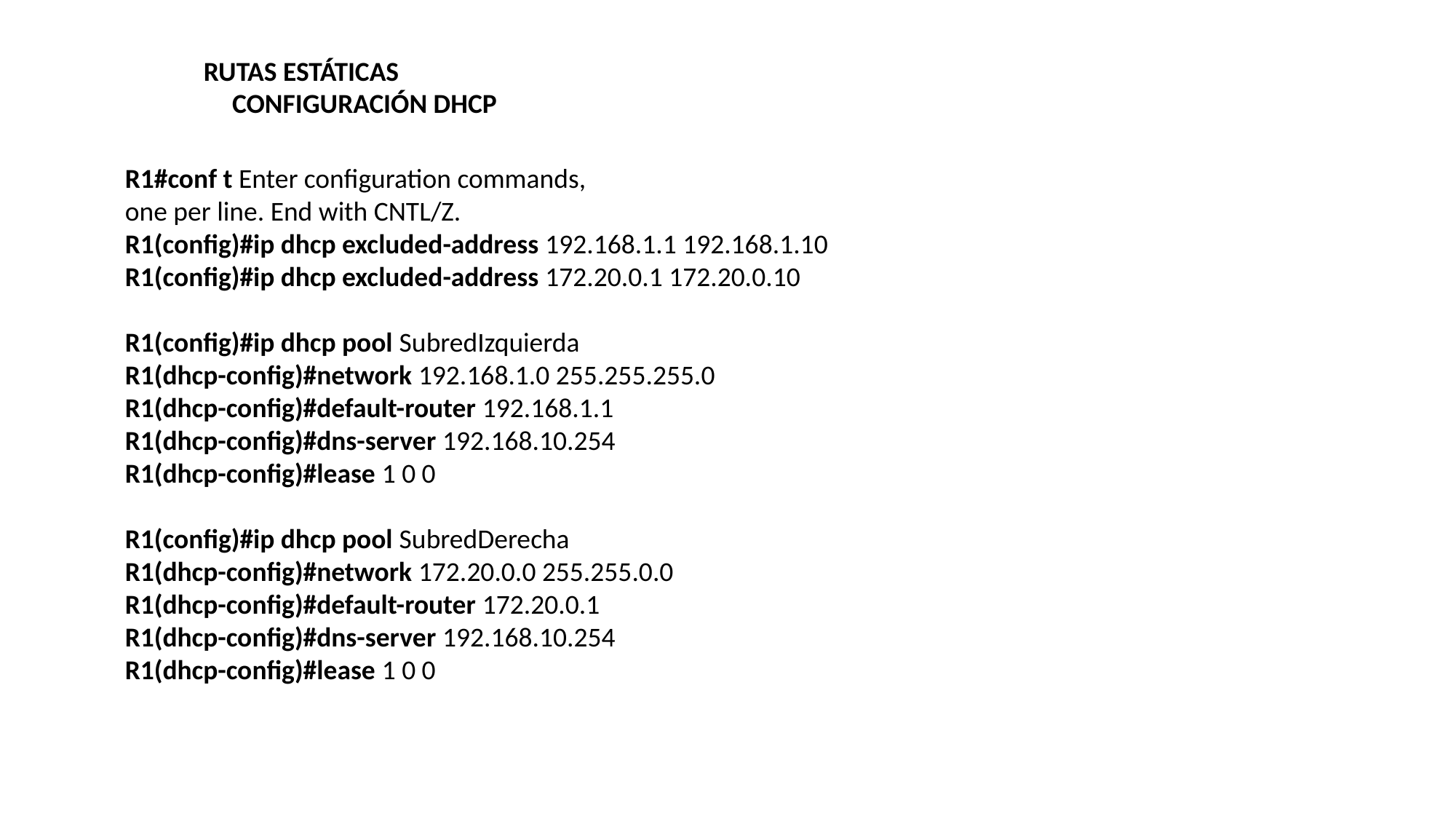

RUTAS ESTÁTICAS
CONFIGURACIÓN DHCP
R1#conf t Enter configuration commands,
one per line. End with CNTL/Z.
R1(config)#ip dhcp excluded-address 192.168.1.1 192.168.1.10
R1(config)#ip dhcp excluded-address 172.20.0.1 172.20.0.10

R1(config)#ip dhcp pool SubredIzquierda
R1(dhcp-config)#network 192.168.1.0 255.255.255.0
R1(dhcp-config)#default-router 192.168.1.1
R1(dhcp-config)#dns-server 192.168.10.254
R1(dhcp-config)#lease 1 0 0

R1(config)#ip dhcp pool SubredDerecha
R1(dhcp-config)#network 172.20.0.0 255.255.0.0
R1(dhcp-config)#default-router 172.20.0.1
R1(dhcp-config)#dns-server 192.168.10.254
R1(dhcp-config)#lease 1 0 0